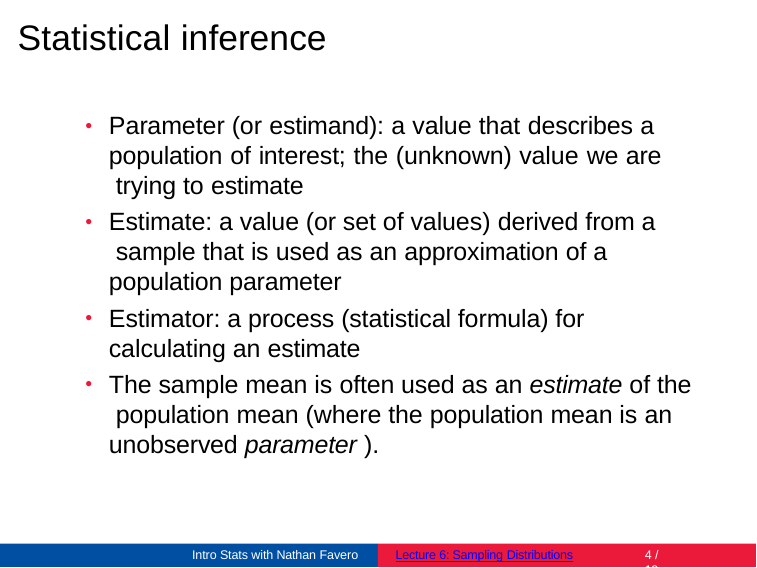

# Statistical inference
Parameter (or estimand): a value that describes a  population of interest; the (unknown) value we are  trying to estimate
Estimate: a value (or set of values) derived from a  sample that is used as an approximation of a  population parameter
Estimator: a process (statistical formula) for  calculating an estimate
The sample mean is often used as an estimate of the  population mean (where the population mean is an  unobserved parameter ).

Intro Stats with Nathan Favero
Lecture 6: Sampling Distributions
4 / 19